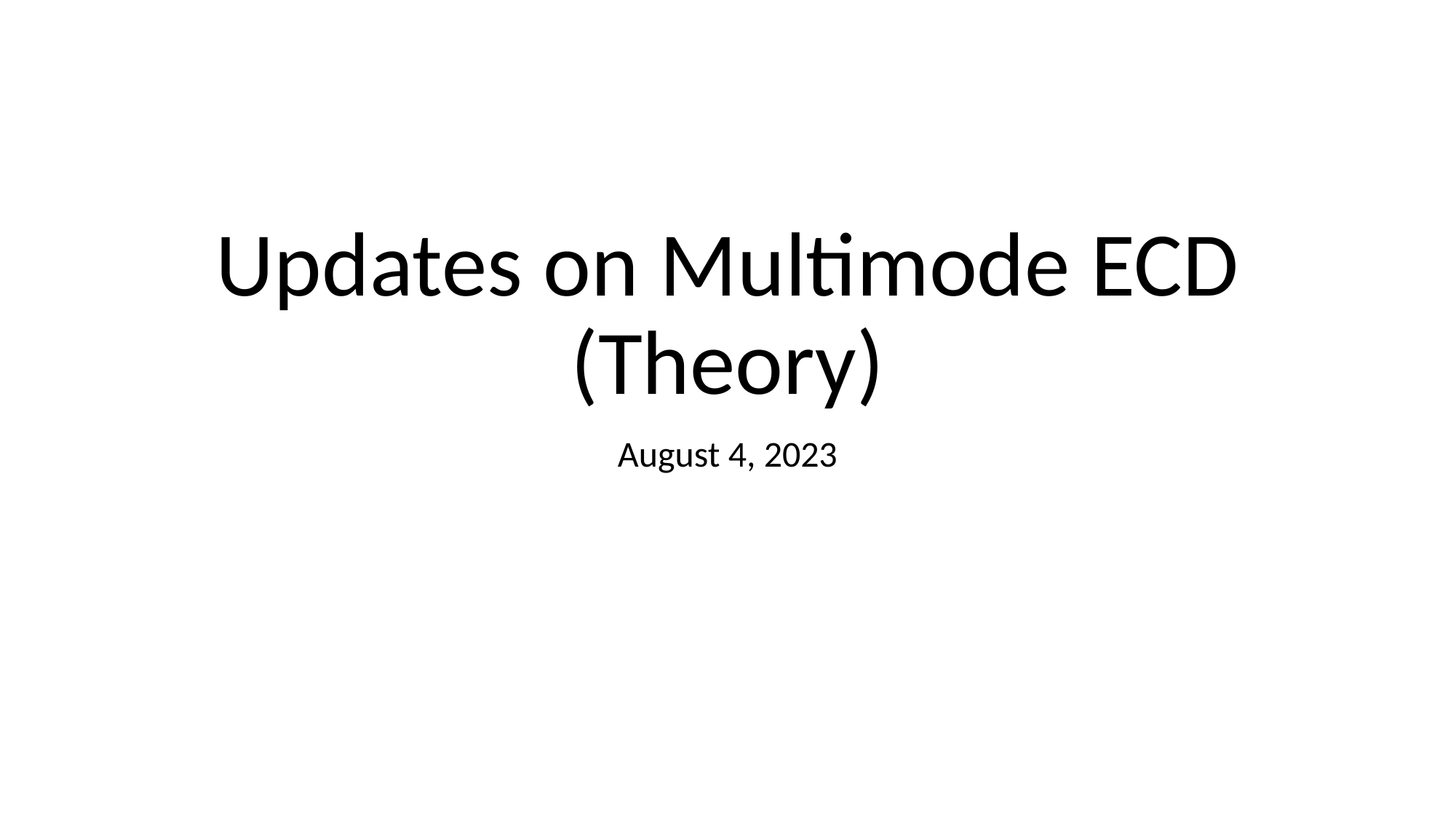

# Updates on Multimode ECD (Theory)
August 4, 2023